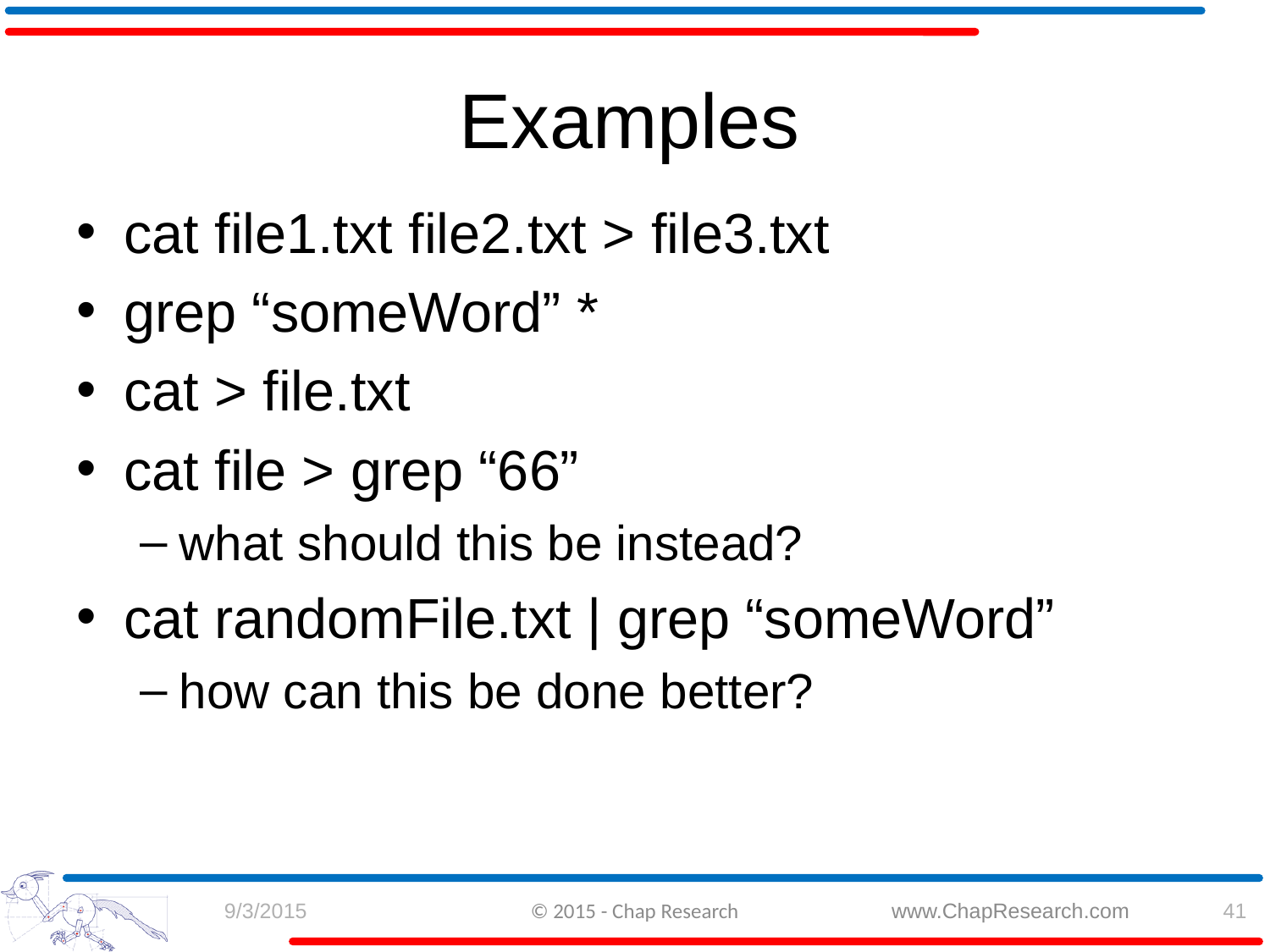

# Examples
cat file1.txt file2.txt > file3.txt
grep “someWord” *
cat > file.txt
cat file > grep “66”
what should this be instead?
cat randomFile.txt | grep “someWord”
how can this be done better?

9/3/2015
© 2015 - Chap Research
41